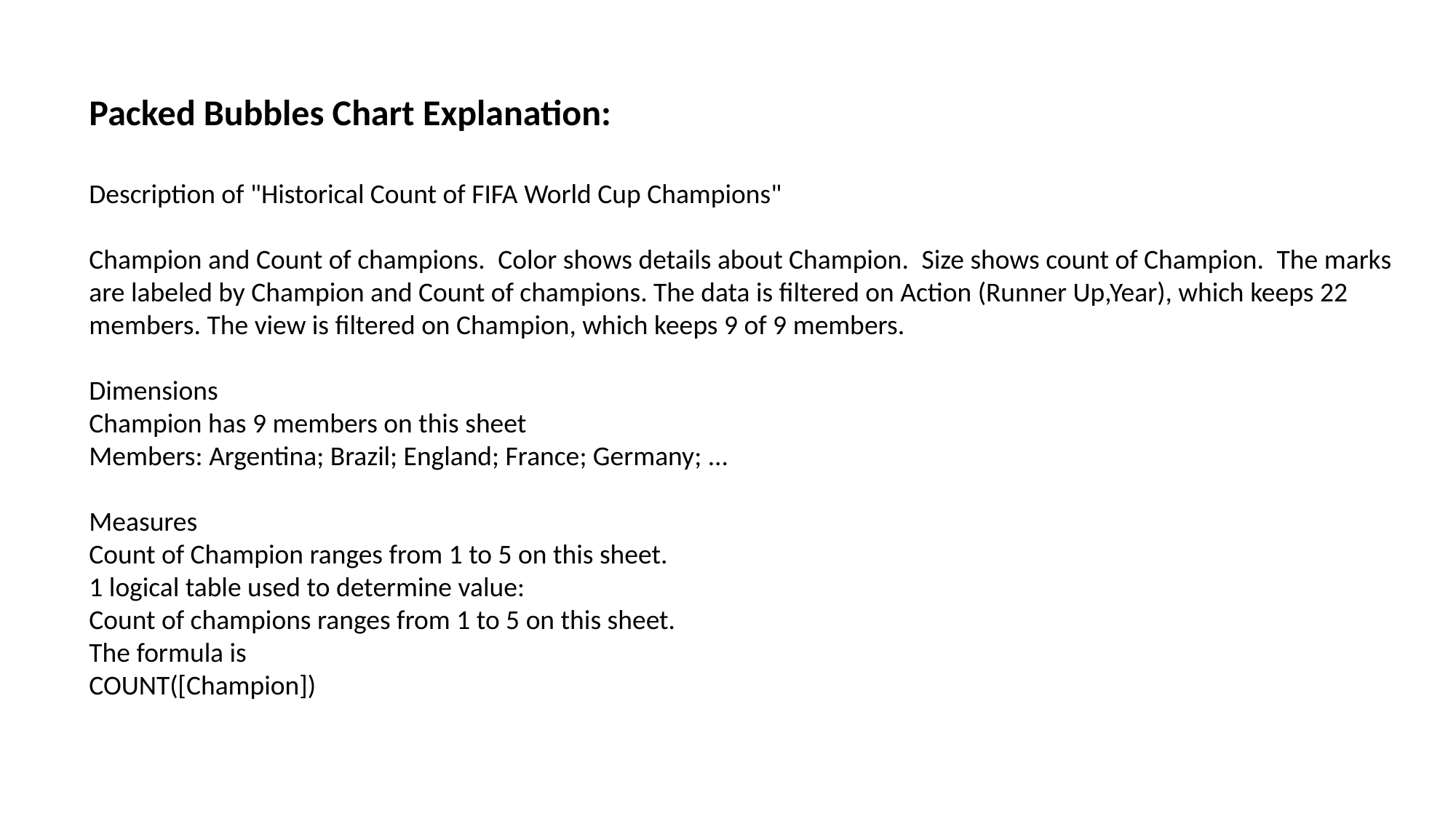

Packed Bubbles Chart Explanation:
Description of "Historical Count of FIFA World Cup Champions"

Champion and Count of champions.  Color shows details about Champion.  Size shows count of Champion.  The marks are labeled by Champion and Count of champions. The data is filtered on Action (Runner Up,Year), which keeps 22 members. The view is filtered on Champion, which keeps 9 of 9 members.

Dimensions
Champion has 9 members on this sheet
Members: Argentina; Brazil; England; France; Germany; ...

Measures
Count of Champion ranges from 1 to 5 on this sheet.
1 logical table used to determine value:
Count of champions ranges from 1 to 5 on this sheet.
The formula is 
COUNT([Champion])